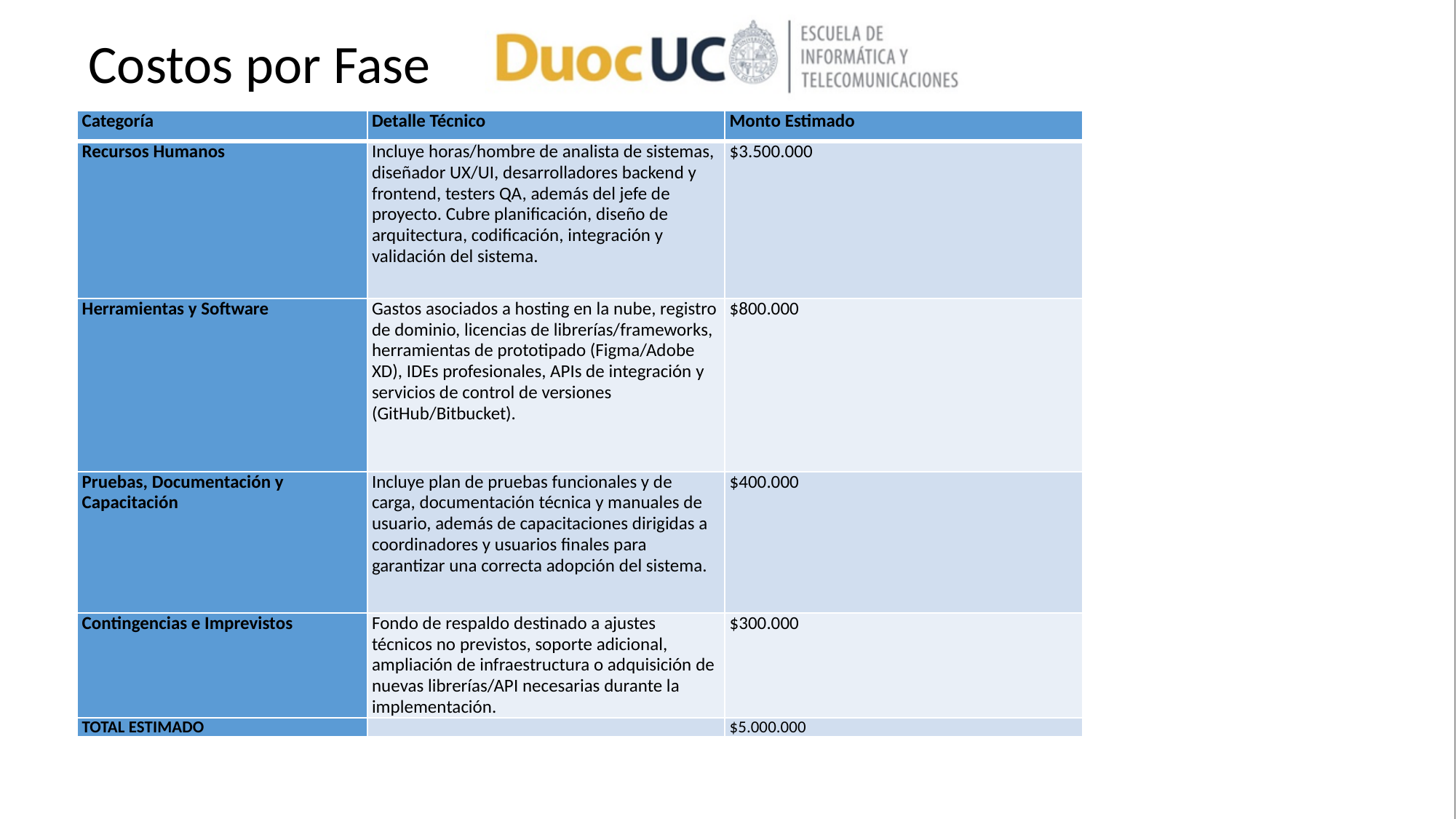

# Costos por Fase
| Categoría | Detalle Técnico | Monto Estimado |
| --- | --- | --- |
| Recursos Humanos | Incluye horas/hombre de analista de sistemas, diseñador UX/UI, desarrolladores backend y frontend, testers QA, además del jefe de proyecto. Cubre planificación, diseño de arquitectura, codificación, integración y validación del sistema. | $3.500.000 |
| Herramientas y Software | Gastos asociados a hosting en la nube, registro de dominio, licencias de librerías/frameworks, herramientas de prototipado (Figma/Adobe XD), IDEs profesionales, APIs de integración y servicios de control de versiones (GitHub/Bitbucket). | $800.000 |
| Pruebas, Documentación y Capacitación | Incluye plan de pruebas funcionales y de carga, documentación técnica y manuales de usuario, además de capacitaciones dirigidas a coordinadores y usuarios finales para garantizar una correcta adopción del sistema. | $400.000 |
| Contingencias e Imprevistos | Fondo de respaldo destinado a ajustes técnicos no previstos, soporte adicional, ampliación de infraestructura o adquisición de nuevas librerías/API necesarias durante la implementación. | $300.000 |
| TOTAL ESTIMADO |  | $5.000.000 |